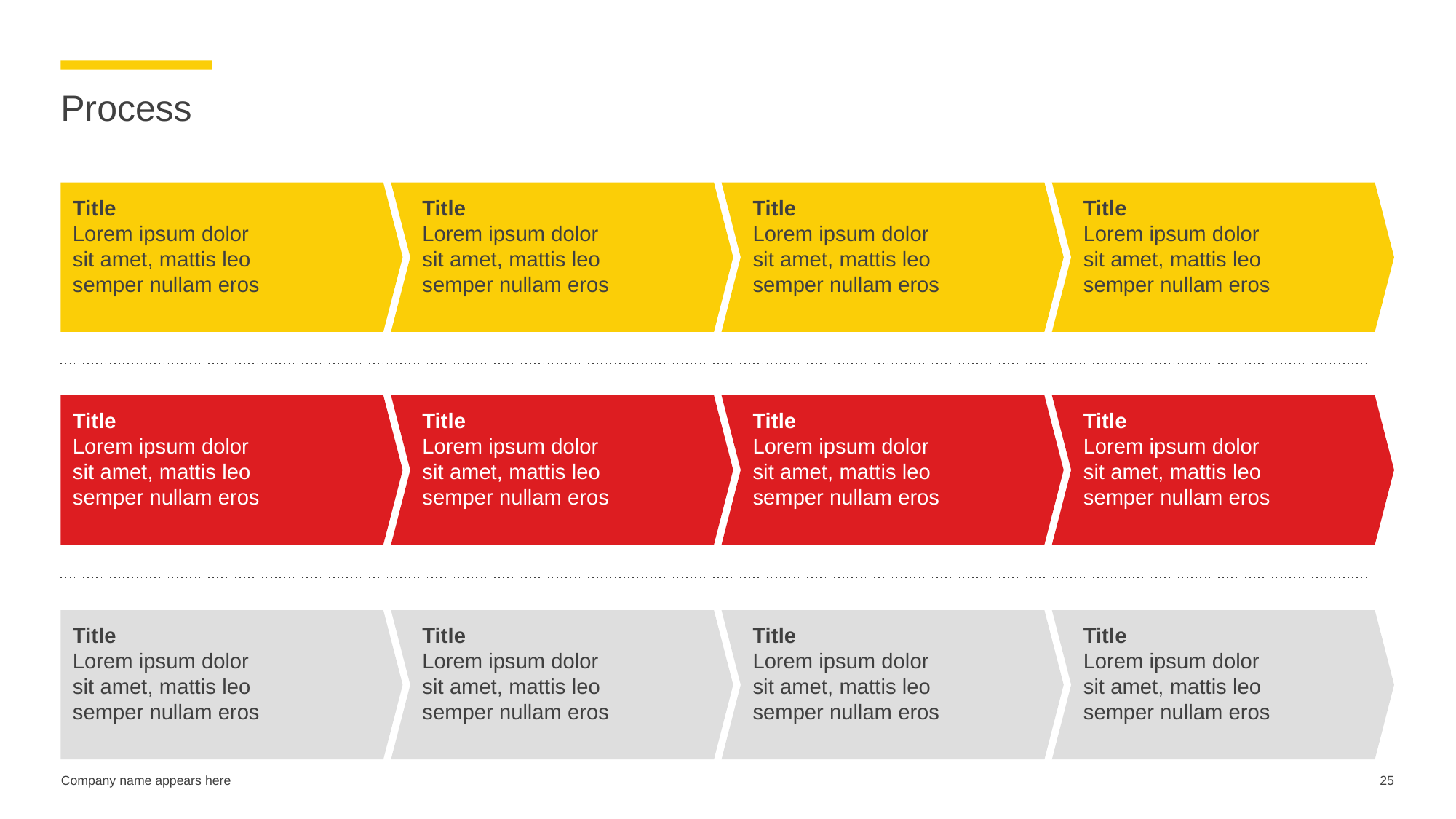

# Process
Title
Lorem ipsum dolor
sit amet, mattis leo
semper nullam eros
Title
Lorem ipsum dolor
sit amet, mattis leo
semper nullam eros
Title
Lorem ipsum dolor
sit amet, mattis leo
semper nullam eros
Title
Lorem ipsum dolor
sit amet, mattis leo
semper nullam eros
Title
Lorem ipsum dolor
sit amet, mattis leo
semper nullam eros
Title
Lorem ipsum dolor
sit amet, mattis leo
semper nullam eros
Title
Lorem ipsum dolor
sit amet, mattis leo
semper nullam eros
Title
Lorem ipsum dolor
sit amet, mattis leo
semper nullam eros
Title
Lorem ipsum dolor
sit amet, mattis leo
semper nullam eros
Title
Lorem ipsum dolor
sit amet, mattis leo
semper nullam eros
Title
Lorem ipsum dolor
sit amet, mattis leo
semper nullam eros
Title
Lorem ipsum dolor
sit amet, mattis leo
semper nullam eros
25